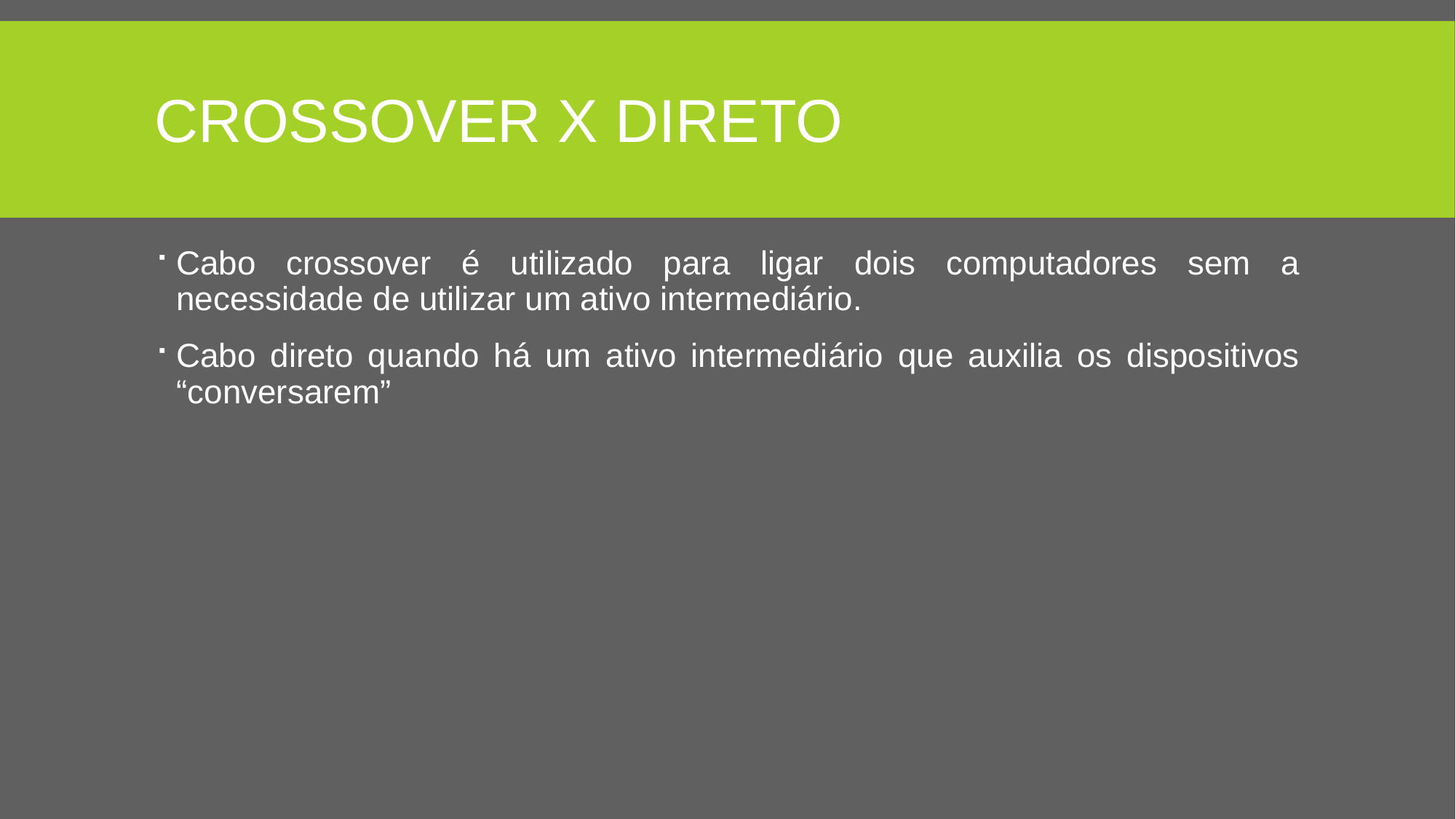

# Crossover X direto
Cabo crossover é utilizado para ligar dois computadores sem a necessidade de utilizar um ativo intermediário.
Cabo direto quando há um ativo intermediário que auxilia os dispositivos “conversarem”